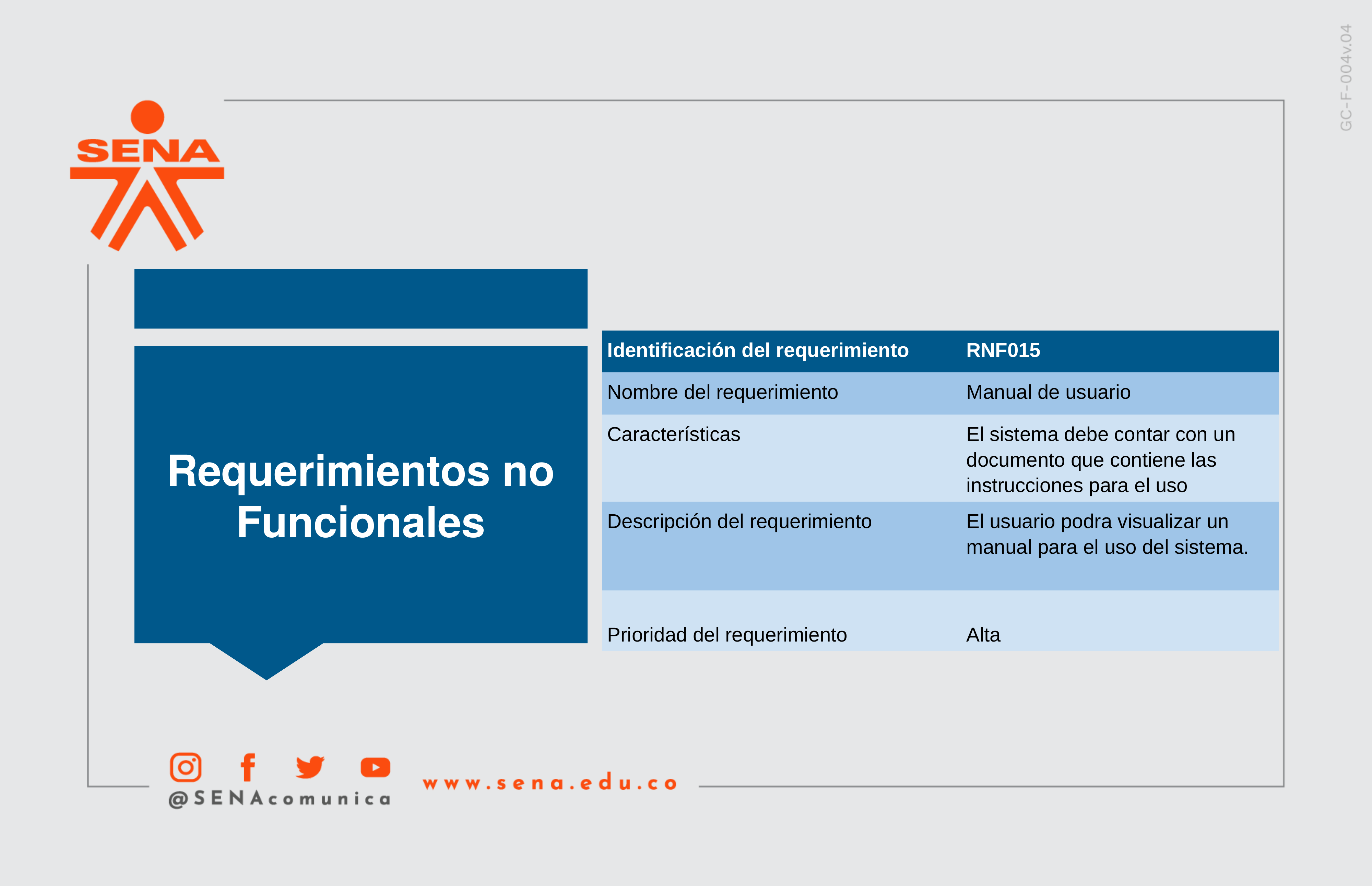

Requerimientos no Funcionales
| Identificación del requerimiento | RNF015 |
| --- | --- |
| Nombre del requerimiento | Manual de usuario |
| Características | El sistema debe contar con un documento que contiene las instrucciones para el uso |
| Descripción del requerimiento | El usuario podra visualizar un manual para el uso del sistema. |
|  |  |
| Prioridad del requerimiento | Alta |